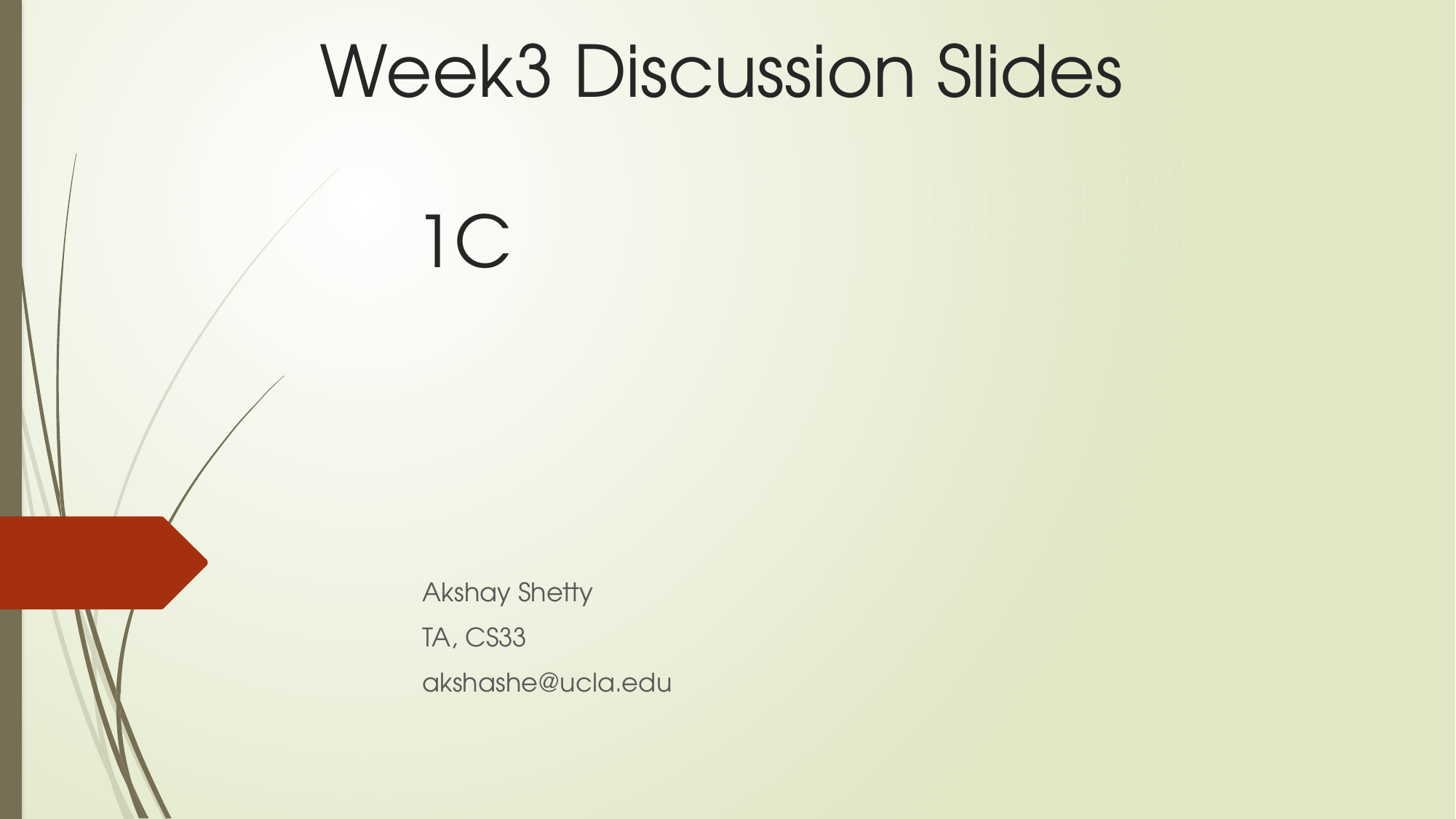

# Week3 Discussion Slides 1C
													Akshay Shetty
													TA, CS33
													akshashe@ucla.edu